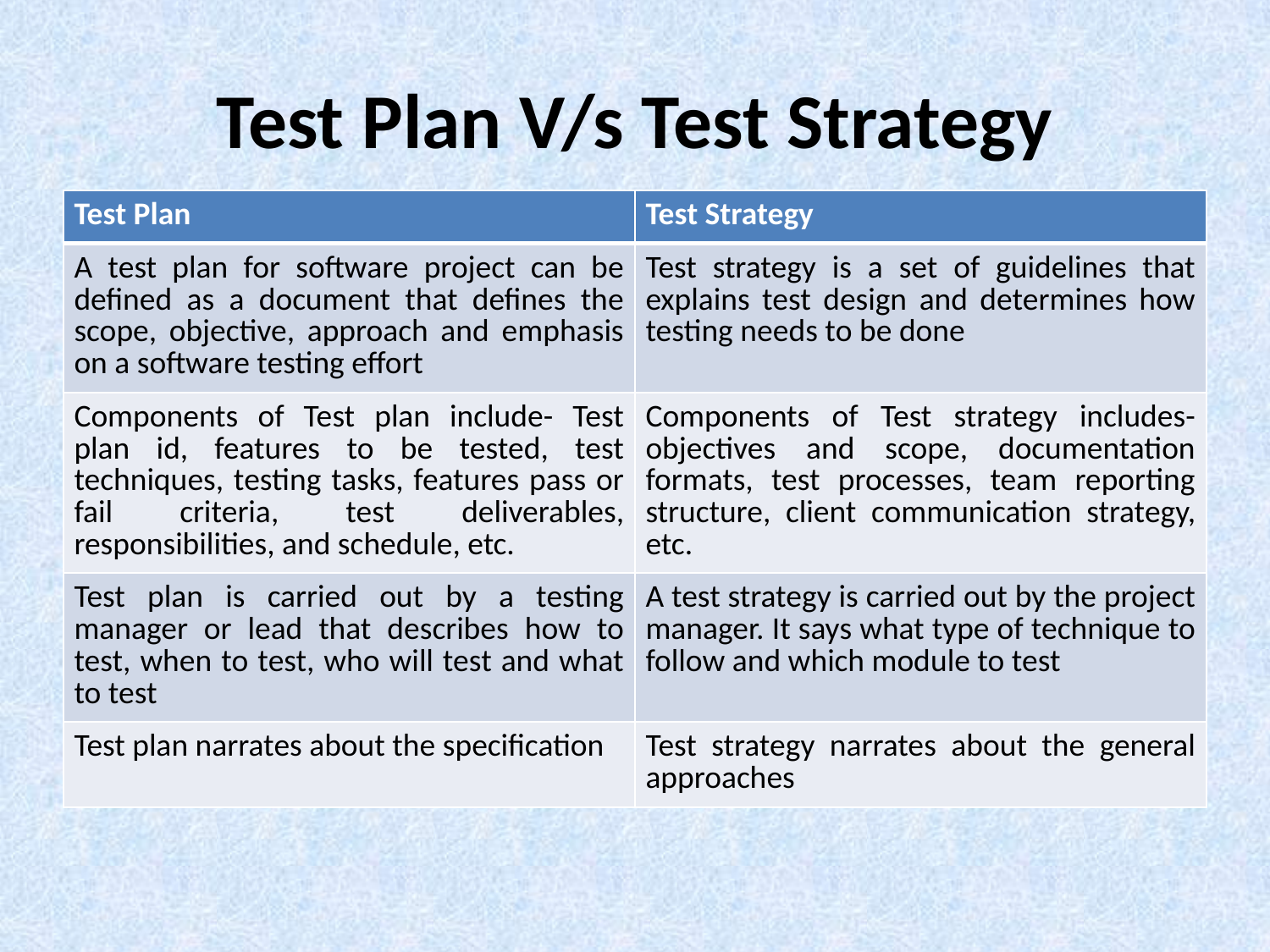

# Test Plan V/s Test Strategy
| Test Plan | Test Strategy |
| --- | --- |
| A test plan for software project can be defined as a document that defines the scope, objective, approach and emphasis on a software testing effort | Test strategy is a set of guidelines that explains test design and determines how testing needs to be done |
| Components of Test plan include- Test plan id, features to be tested, test techniques, testing tasks, features pass or fail criteria, test deliverables, responsibilities, and schedule, etc. | Components of Test strategy includes- objectives and scope, documentation formats, test processes, team reporting structure, client communication strategy, etc. |
| Test plan is carried out by a testing manager or lead that describes how to test, when to test, who will test and what to test | A test strategy is carried out by the project manager. It says what type of technique to follow and which module to test |
| Test plan narrates about the specification | Test strategy narrates about the general approaches |